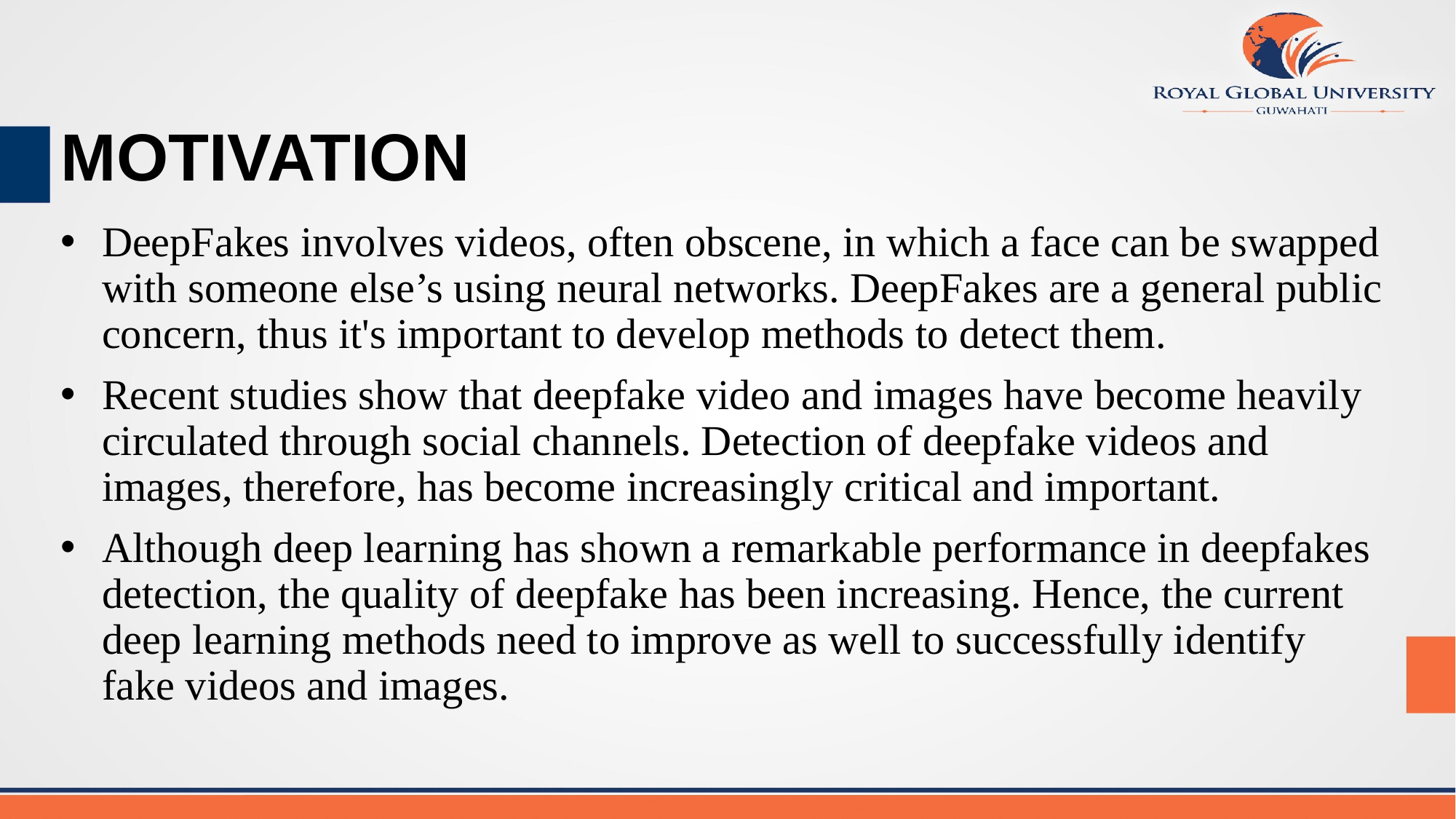

# MOTIVATION
DeepFakes involves videos, often obscene, in which a face can be swapped with someone else’s using neural networks. DeepFakes are a general public concern, thus it's important to develop methods to detect them.
Recent studies show that deepfake video and images have become heavily circulated through social channels. Detection of deepfake videos and images, therefore, has become increasingly critical and important.
Although deep learning has shown a remarkable performance in deepfakes detection, the quality of deepfake has been increasing. Hence, the current deep learning methods need to improve as well to successfully identify fake videos and images.